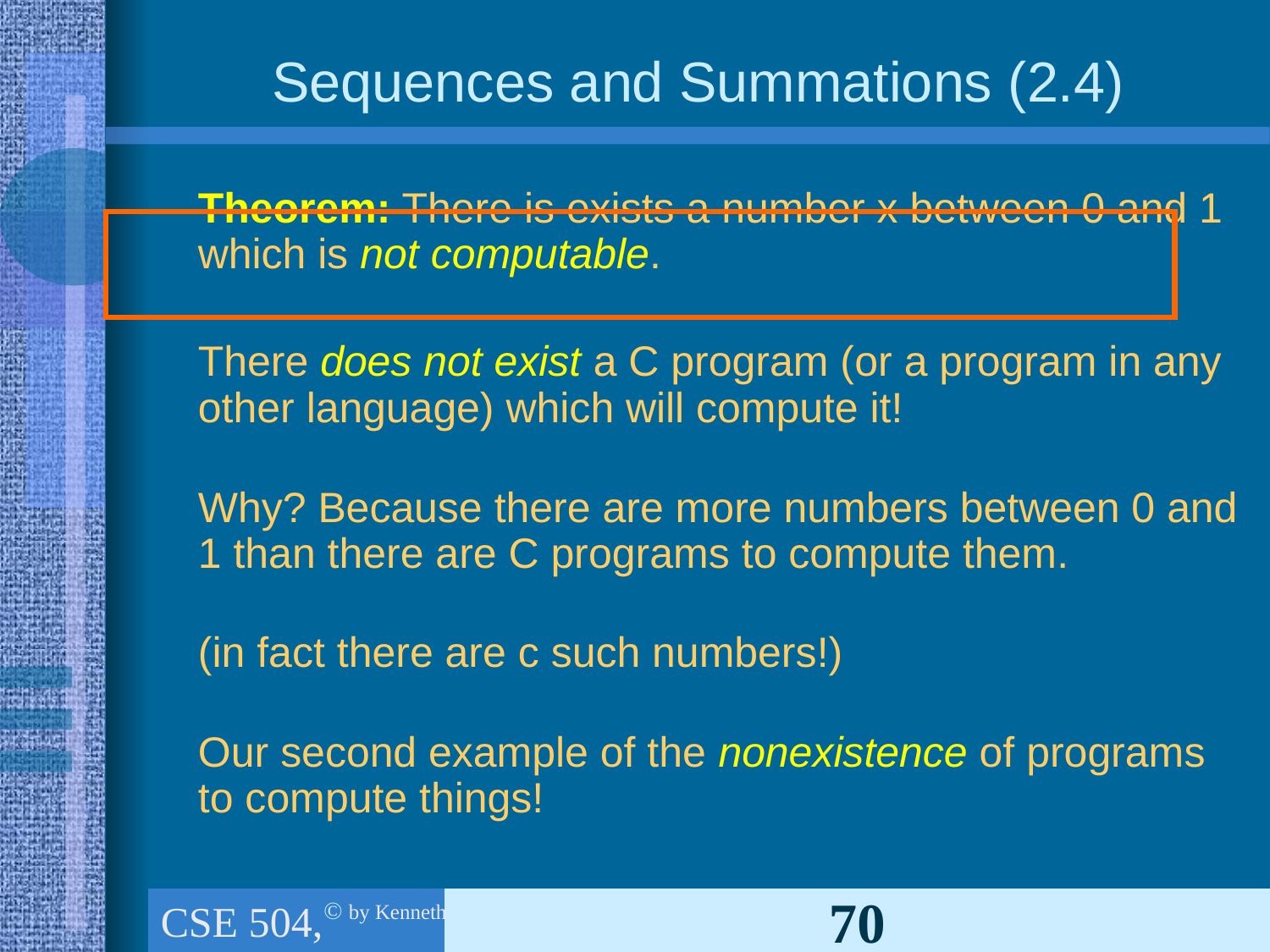

# Sequences and Summations (2.4)
	Theorem: There is exists a number x between 0 and 1 which is not computable.

	There does not exist a C program (or a program in any other language) which will compute it!
Why? Because there are more numbers between 0 and 1 than there are C programs to compute them.
(in fact there are c such numbers!)
Our second example of the nonexistence of programs to compute things!

CSE 504, Ch.1 (part 3): The foundations: Logic & Proof, Sets, and Functions
70